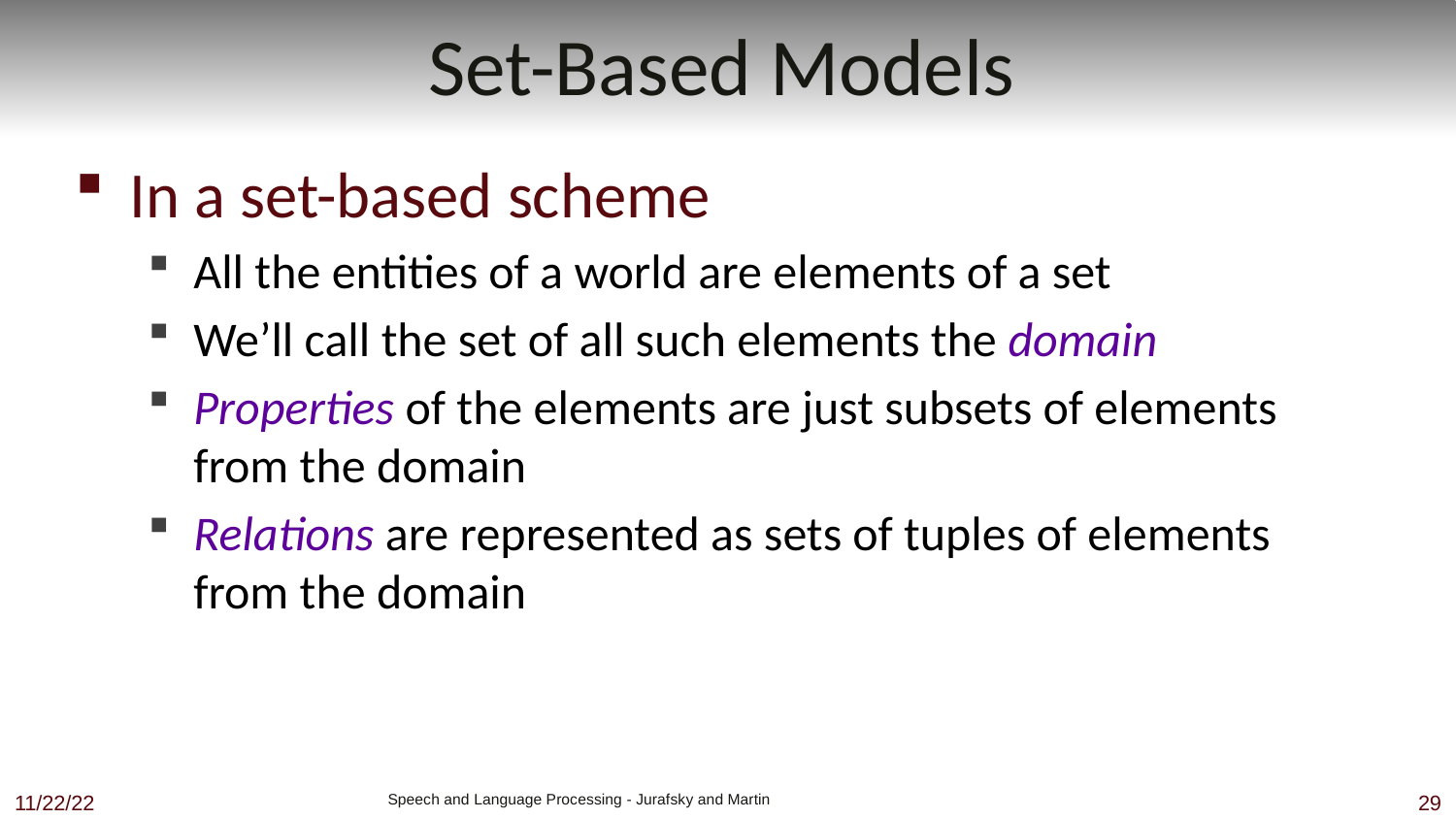

# Set-Based Models
In a set-based scheme
All the entities of a world are elements of a set
We’ll call the set of all such elements the domain
Properties of the elements are just subsets of elements from the domain
Relations are represented as sets of tuples of elements from the domain
11/22/22
                                         Speech and Language Processing - Jurafsky and Martin
29